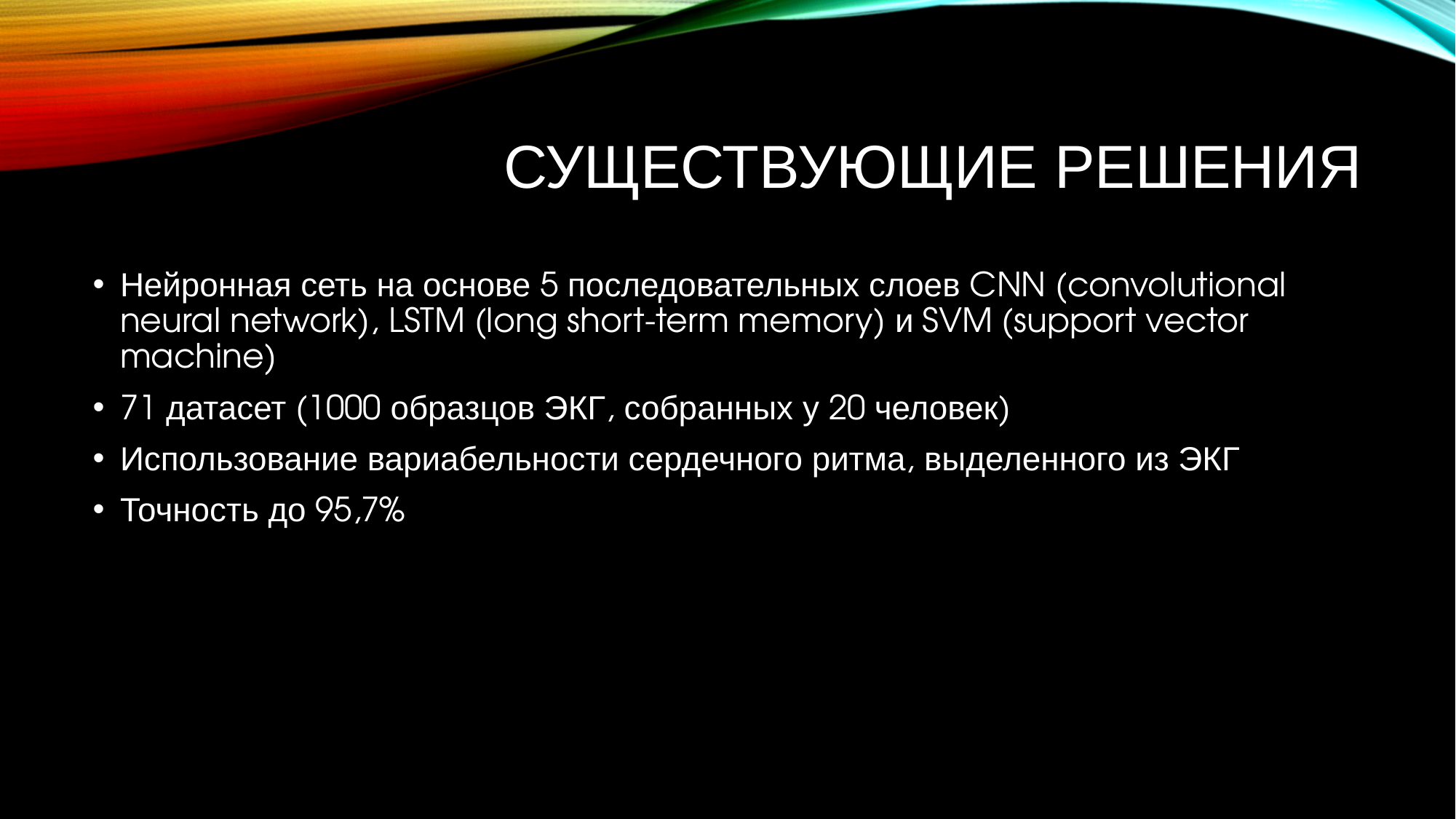

# Существующие решения
Нейронная сеть на основе 5 последовательных слоев CNN (convolutional neural network), LSTM (long short-term memory) и SVM (support vector machine)
71 датасет (1000 образцов ЭКГ, собранных у 20 человек)
Использование вариабельности сердечного ритма, выделенного из ЭКГ
Точность до 95,7%